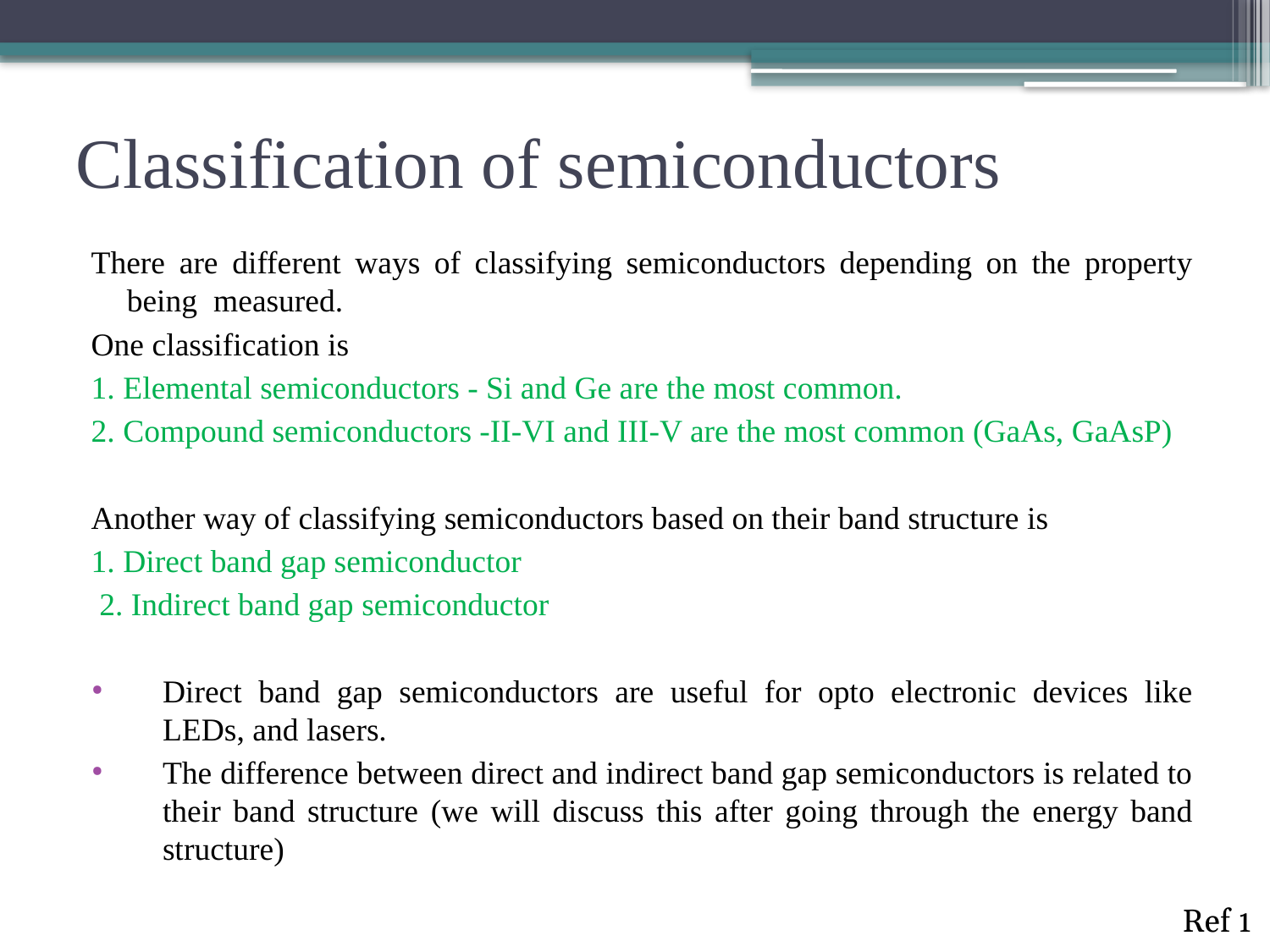

# Classification of semiconductors
There are different ways of classifying semiconductors depending on the property being  measured.
One classification is
1. Elemental semiconductors - Si and Ge are the most common.
2. Compound semiconductors -II-VI and III-V are the most common (GaAs, GaAsP)

Another way of classifying semiconductors based on their band structure is
1. Direct band gap semiconductor
 2. Indirect band gap semiconductor

Direct band gap semiconductors are useful for opto electronic devices like LEDs, and lasers.
The difference between direct and indirect band gap semiconductors is related to their band structure (we will discuss this after going through the energy band structure)

Ref 1